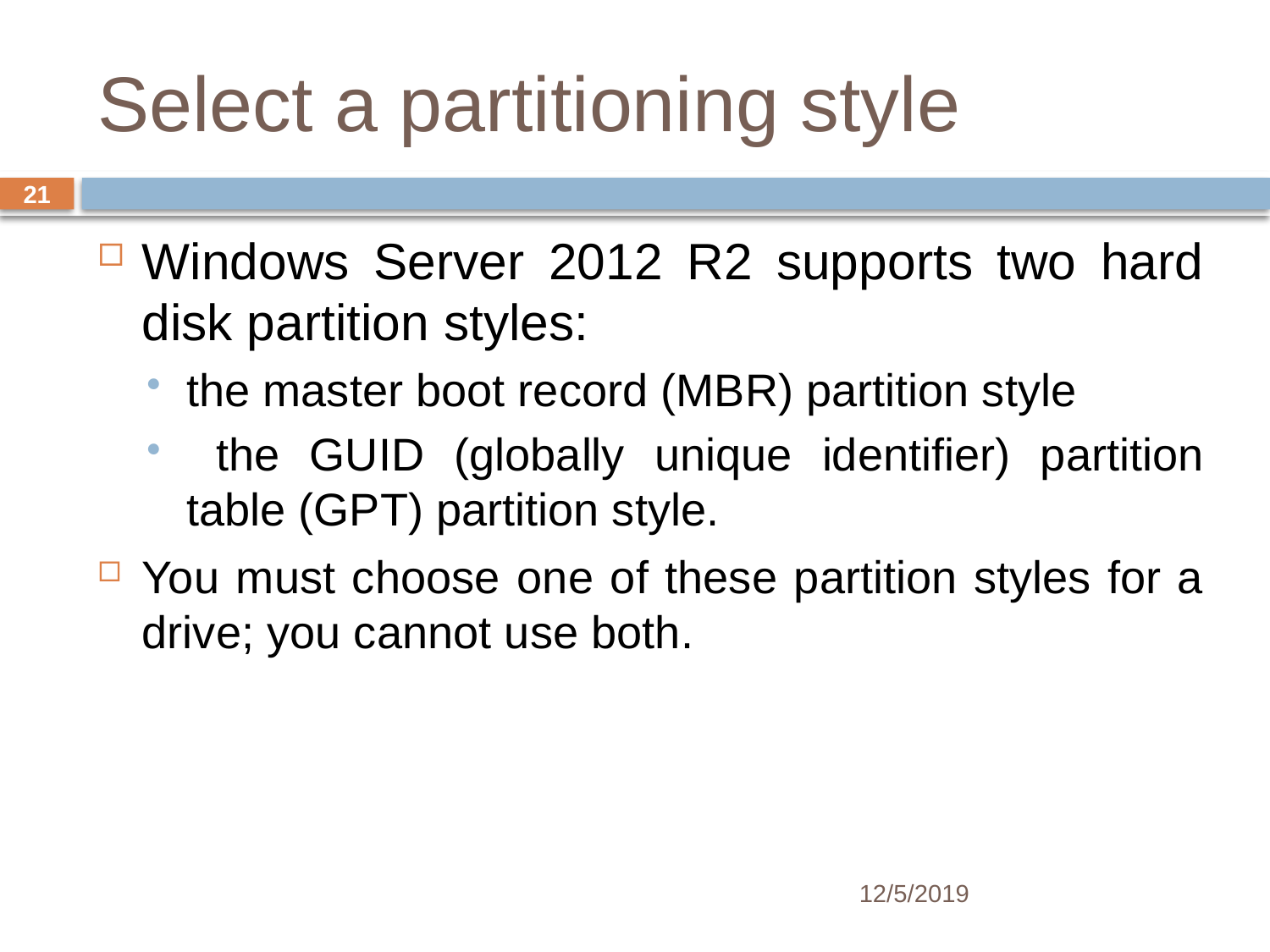

# Select a partitioning style
21
Windows Server 2012 R2 supports two hard disk partition styles:
the master boot record (MBR) partition style
 the GUID (globally unique identifier) partition table (GPT) partition style.
You must choose one of these partition styles for a drive; you cannot use both.
12/5/2019